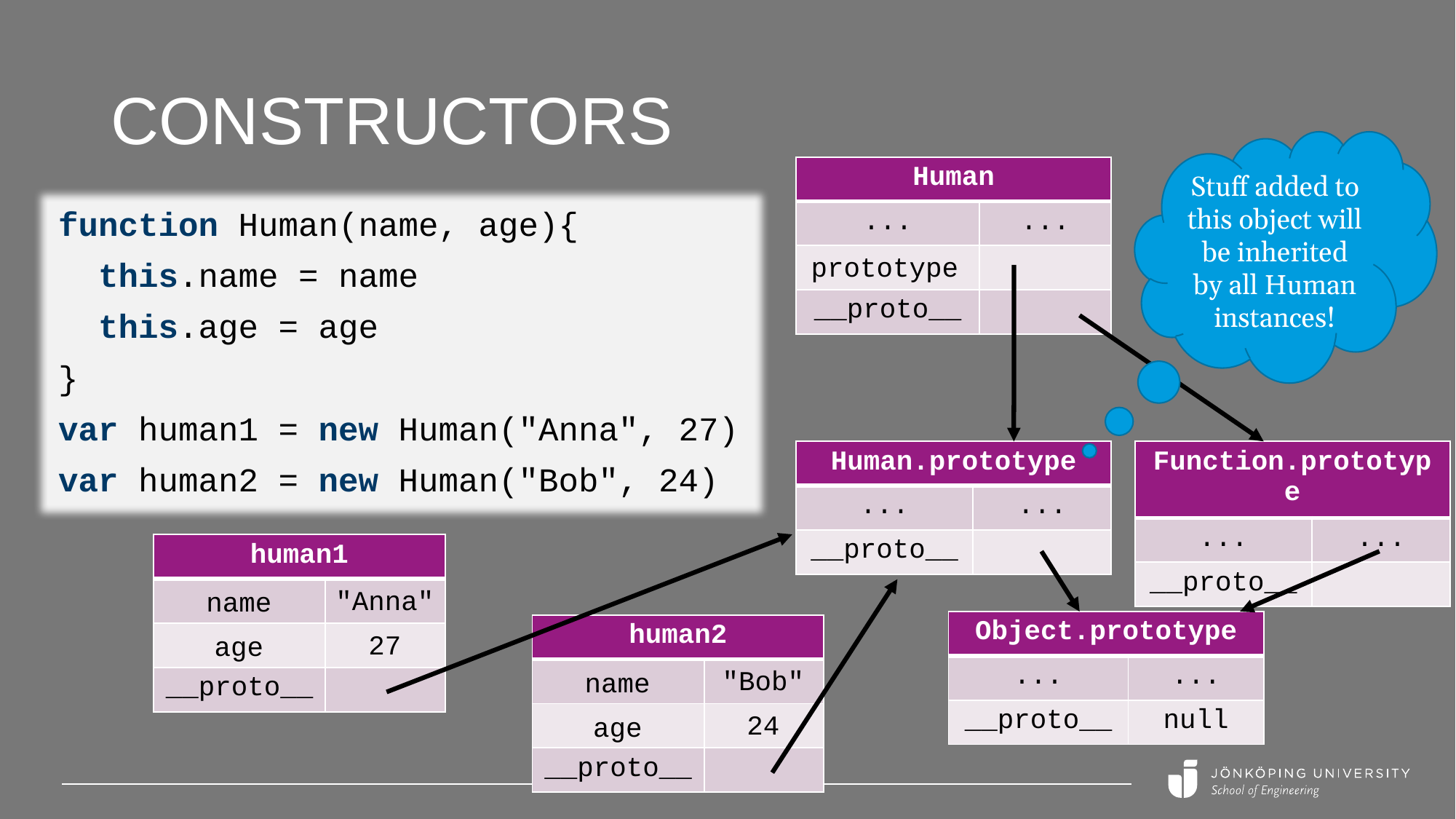

# Constructors
Stuff added to this object will be inherited by all Human instances!
| Human |  |
| --- | --- |
| ... | ... |
|  |  |
| \_\_proto\_\_ |  |
function Human(name, age){
  this.name = name
  this.age = age
}
var human1 = new Human("Anna", 27)
var human2 = new Human("Bob", 24)
prototype
| Human.prototype |  |
| --- | --- |
| ... | ... |
| \_\_proto\_\_ |  |
| Function.prototype |  |
| --- | --- |
| ... | ... |
| \_\_proto\_\_ |  |
| human1 |  |
| --- | --- |
|  |  |
|  |  |
| \_\_proto\_\_ |  |
"Anna"
name
| Object.prototype |  |
| --- | --- |
| ... | ... |
| \_\_proto\_\_ | null |
| human2 |  |
| --- | --- |
|  |  |
|  |  |
| \_\_proto\_\_ |  |
27
age
"Bob"
name
24
age